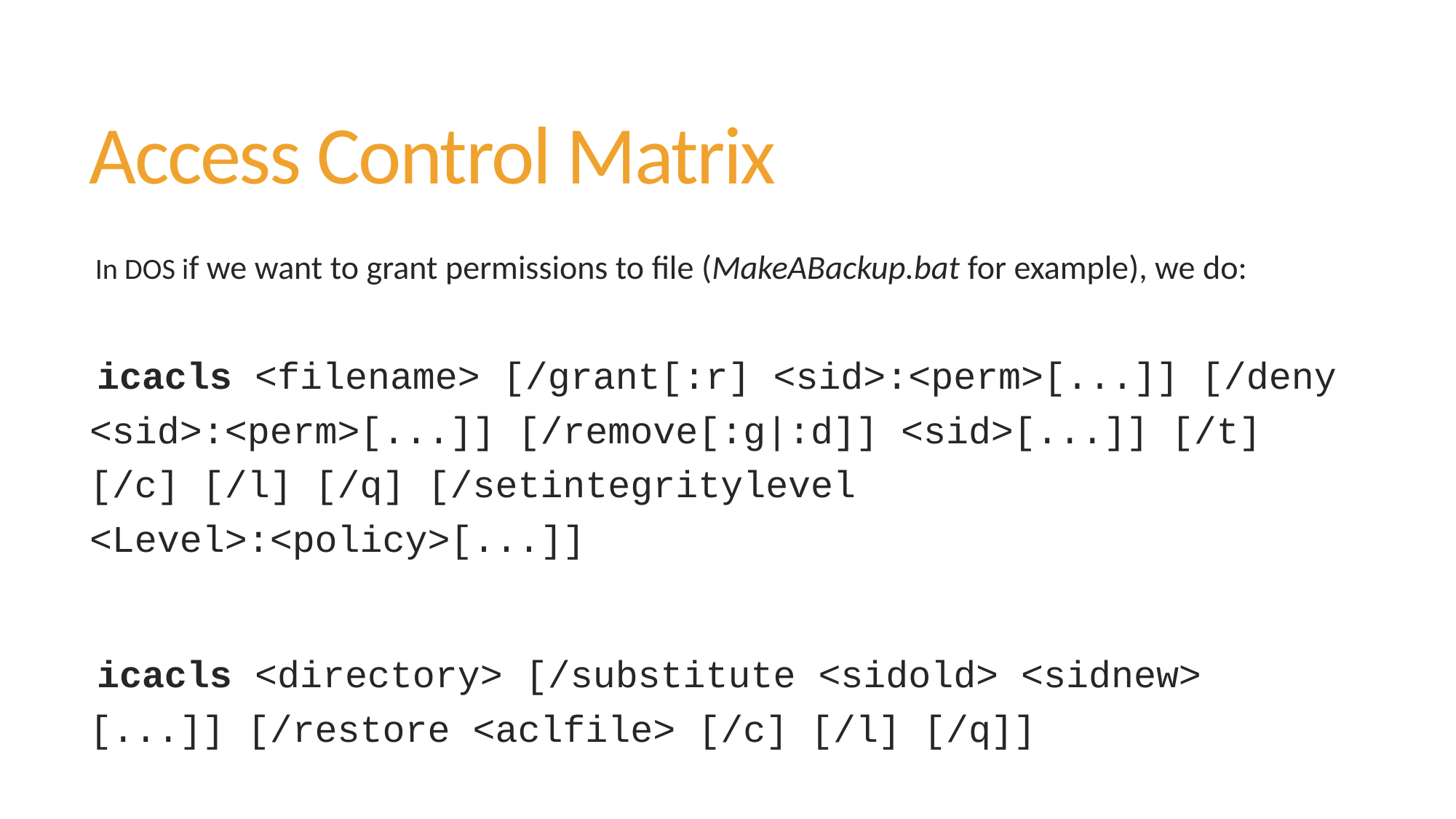

# Access Control Matrix
In DOS if we want to grant permissions to file (MakeABackup.bat for example), we do:

icacls <filename> [/grant[:r] <sid>:<perm>[...]] [/deny <sid>:<perm>[...]] [/remove[:g|:d]] <sid>[...]] [/t] [/c] [/l] [/q] [/setintegritylevel <Level>:<policy>[...]]

icacls <directory> [/substitute <sidold> <sidnew> [...]] [/restore <aclfile> [/c] [/l] [/q]]